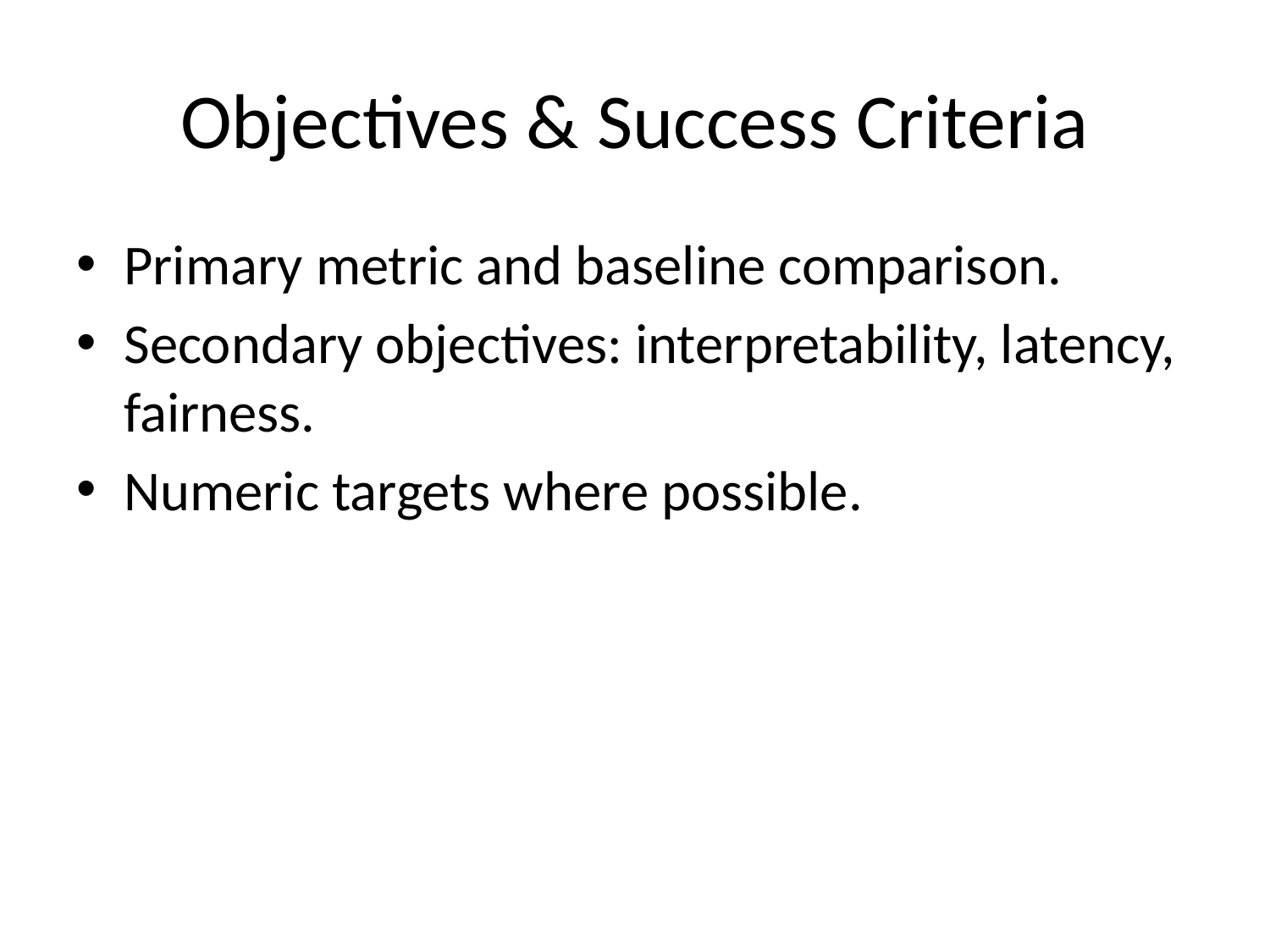

# Objectives & Success Criteria
Primary metric and baseline comparison.
Secondary objectives: interpretability, latency, fairness.
Numeric targets where possible.